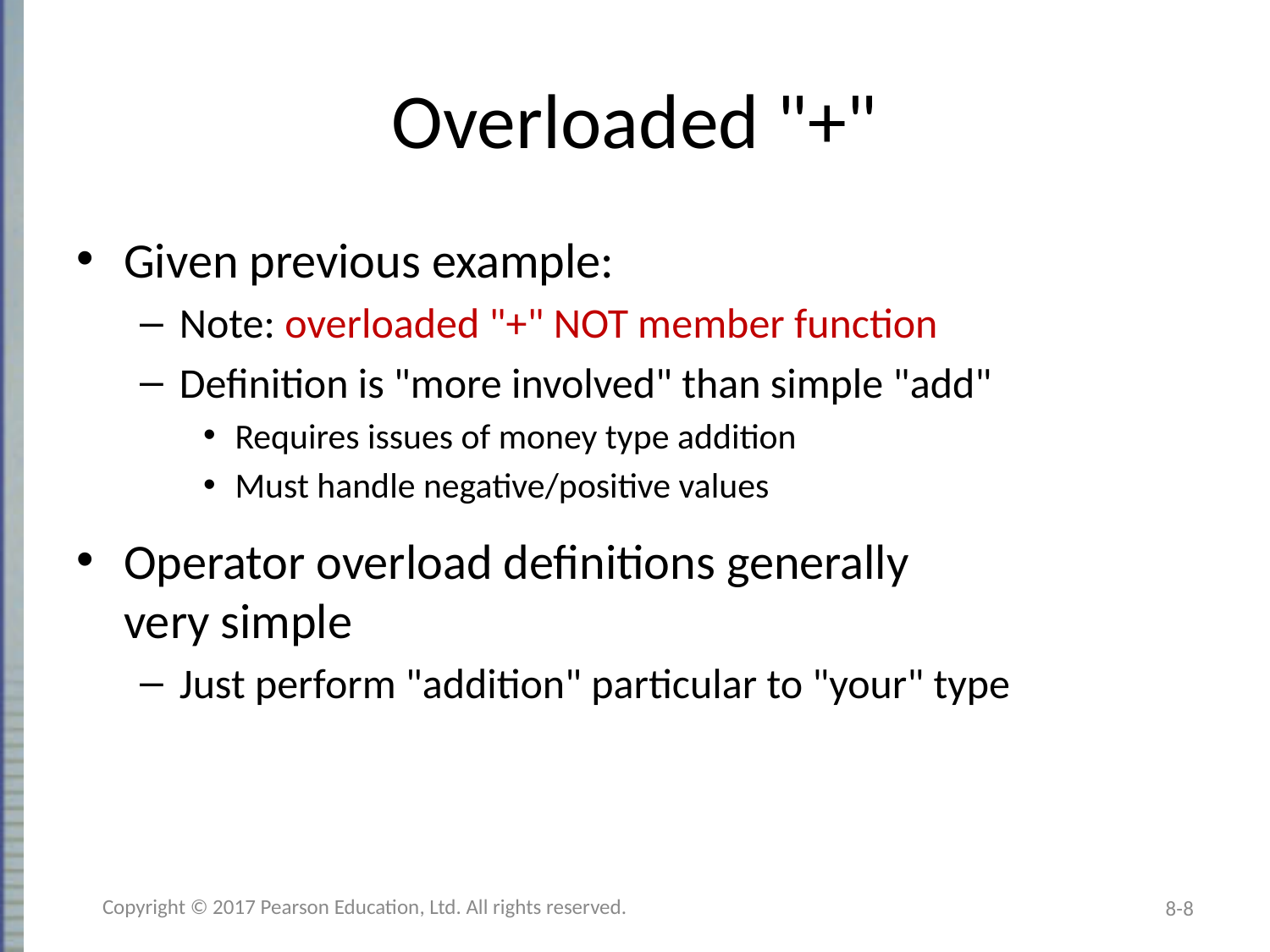

# Overloaded "+"
Given previous example:
Note: overloaded "+" NOT member function
Definition is "more involved" than simple "add"
Requires issues of money type addition
Must handle negative/positive values
Operator overload definitions generally
very simple
Just perform "addition" particular to "your" type
Copyright © 2017 Pearson Education, Ltd. All rights reserved.
8-8